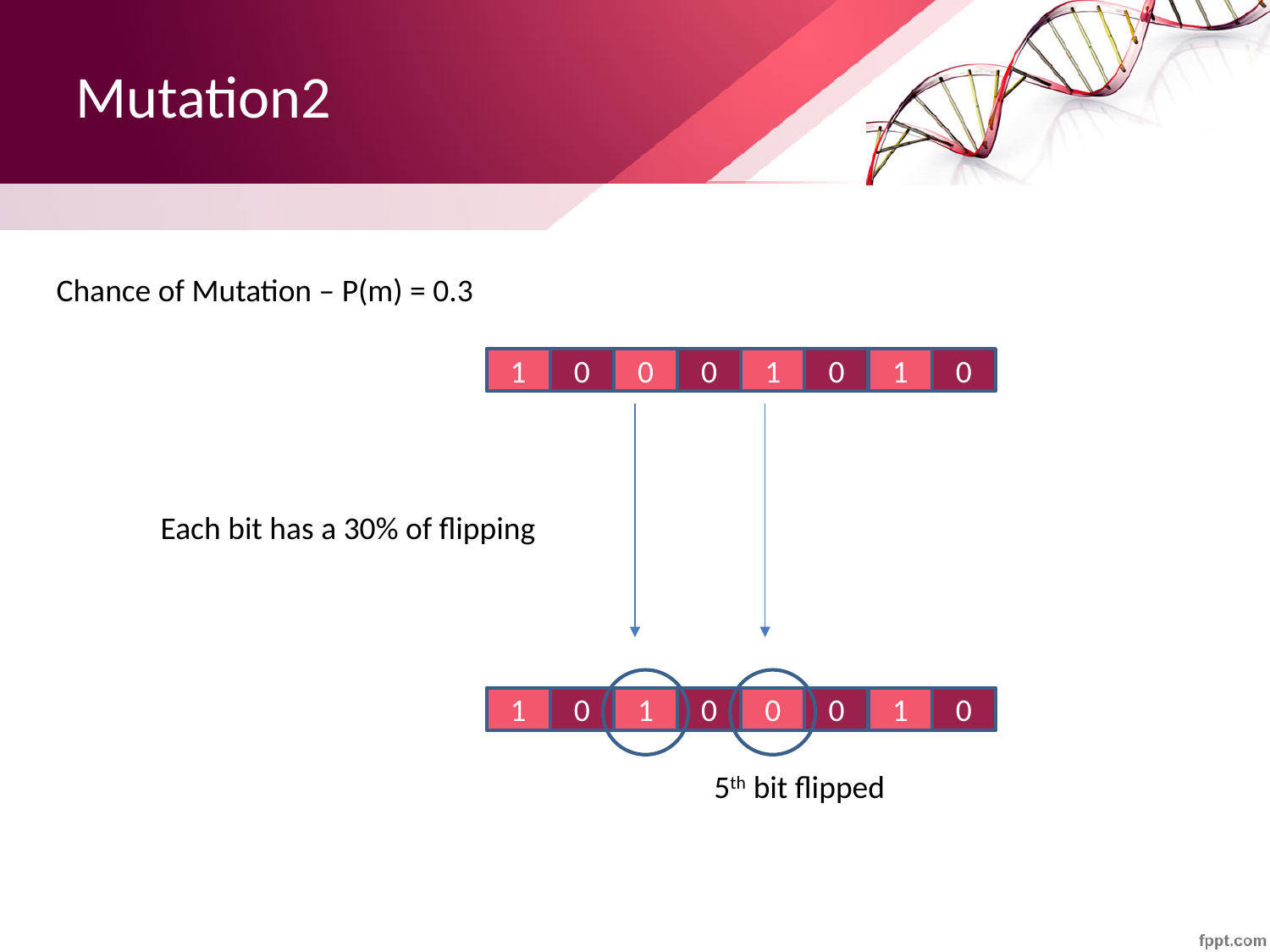

# Mutation2
Chance of Mutation – P(m) = 0.3
1
0
0
0
1
0
1
0
Each bit has a 30% of flipping

1
0
1
0
0
0
1
0
5th bit flipped